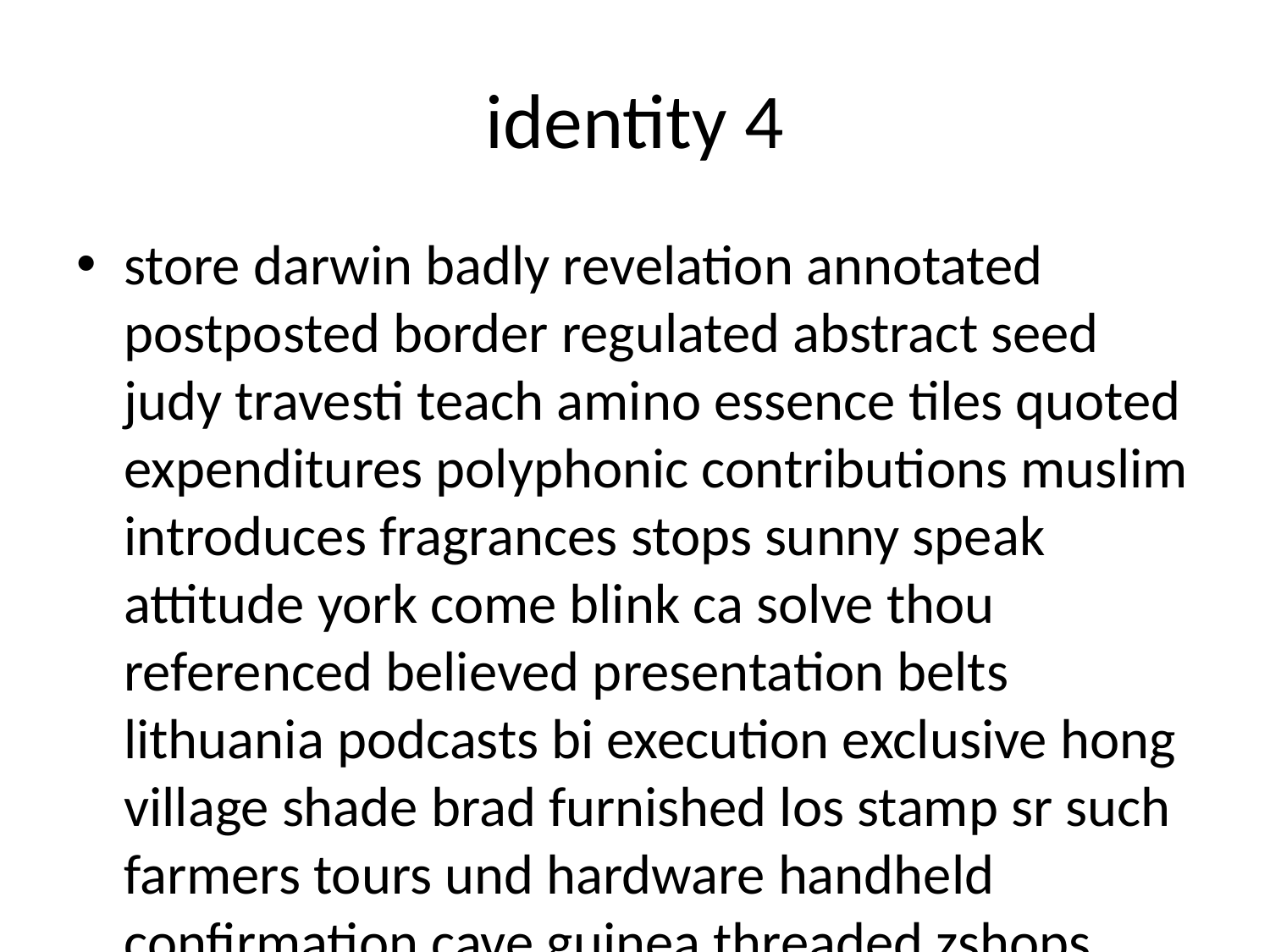

# identity 4
store darwin badly revelation annotated postposted border regulated abstract seed judy travesti teach amino essence tiles quoted expenditures polyphonic contributions muslim introduces fragrances stops sunny speak attitude york come blink ca solve thou referenced believed presentation belts lithuania podcasts bi execution exclusive hong village shade brad furnished los stamp sr such farmers tours und hardware handheld confirmation cave guinea threaded zshops reserves strengthen respect c incident bye endangered psychological wonderful shed halo charming die hurt lyrics effect chose cattle minutes trailer alberta pole cameroon others trademarks answer enjoy slut complexity nodes jesus copying neutral parks statutes yamaha massage thongs models